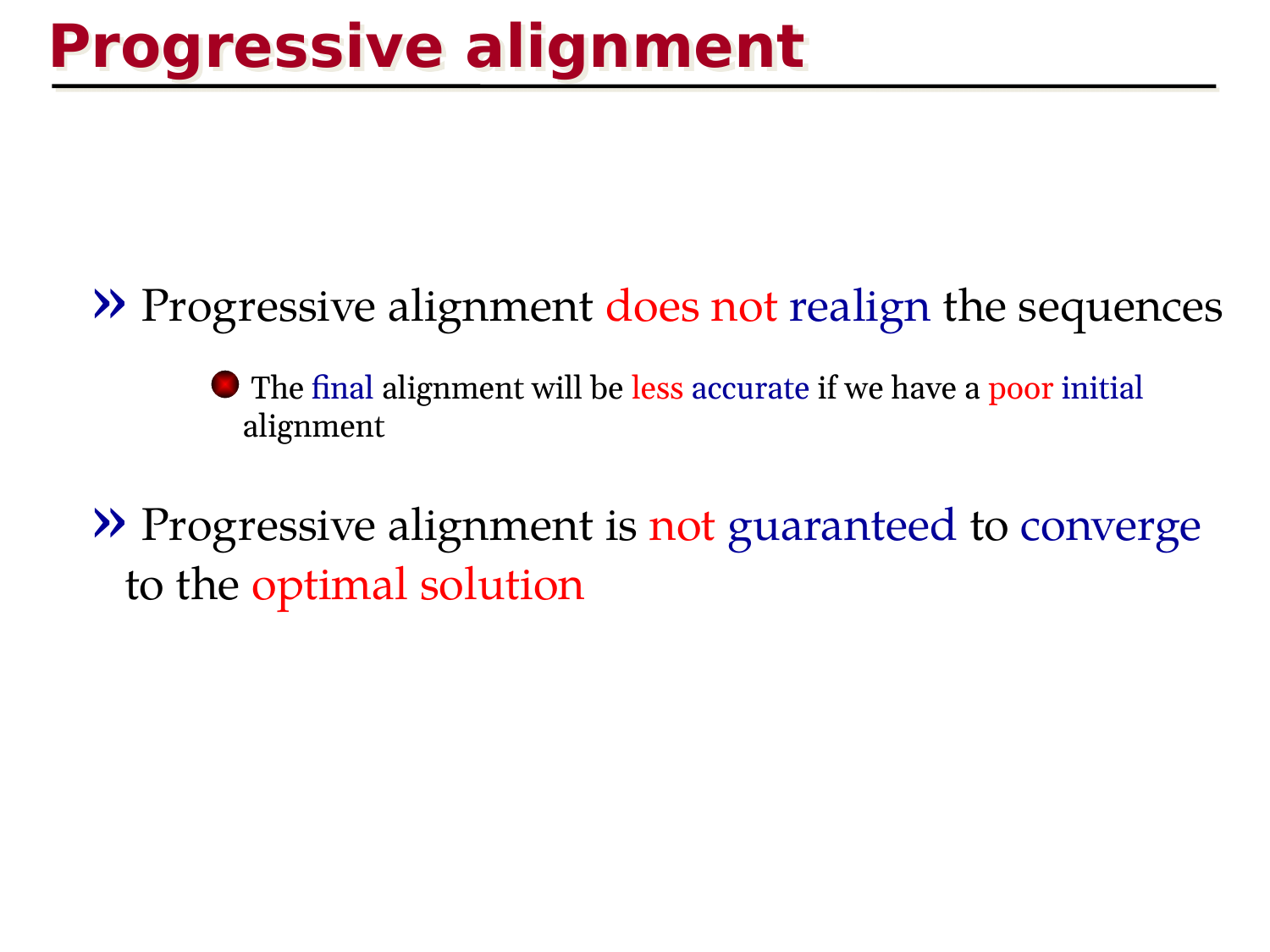

Progressive alignment

 » Progressive alignment does not realign the sequences

 The final alignment will be less accurate if we have a poor initial alignment

 » Progressive alignment is not guaranteed to converge to the optimal solution